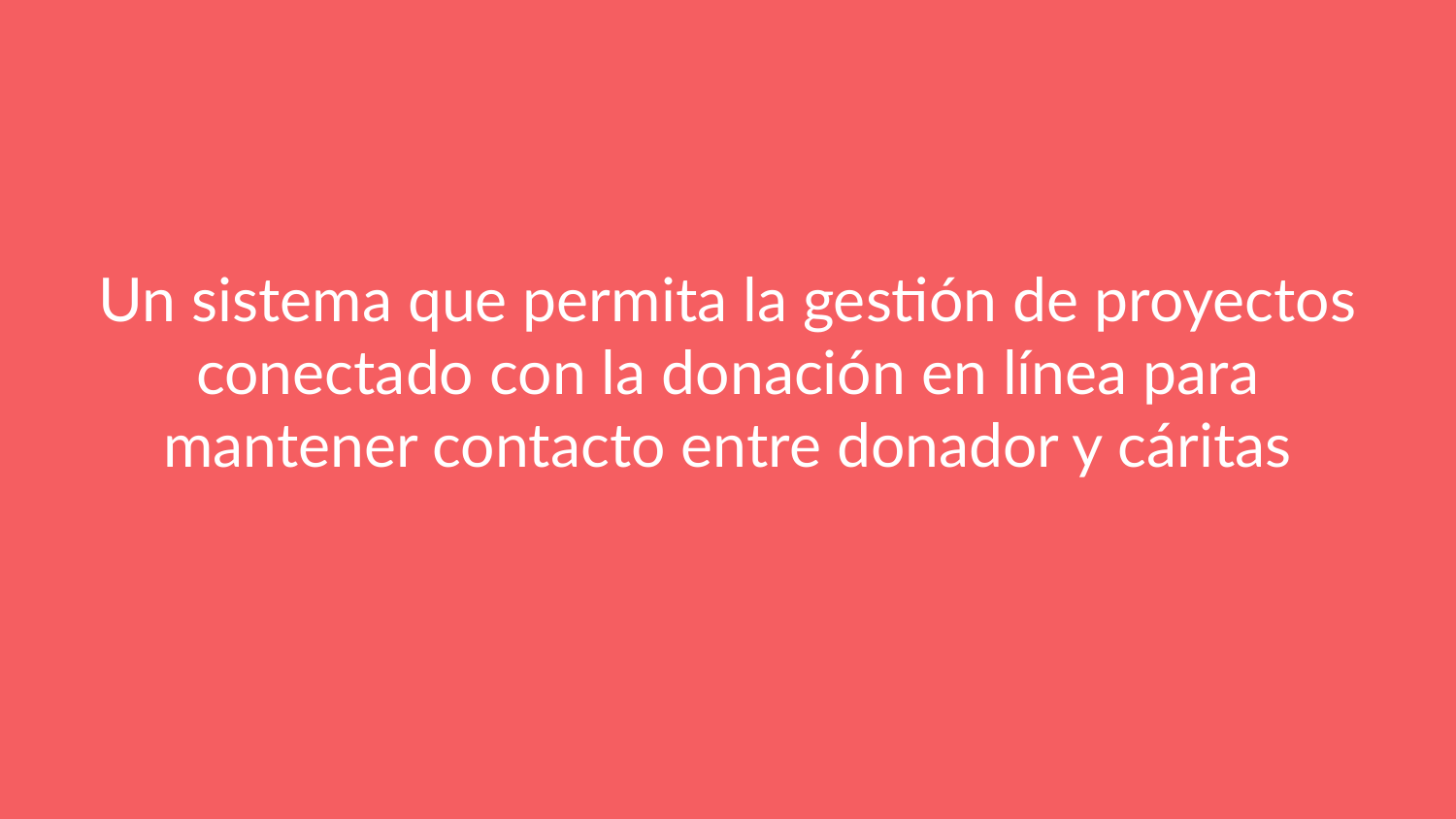

# Un sistema que permita la gestión de proyectos conectado con la donación en línea para mantener contacto entre donador y cáritas